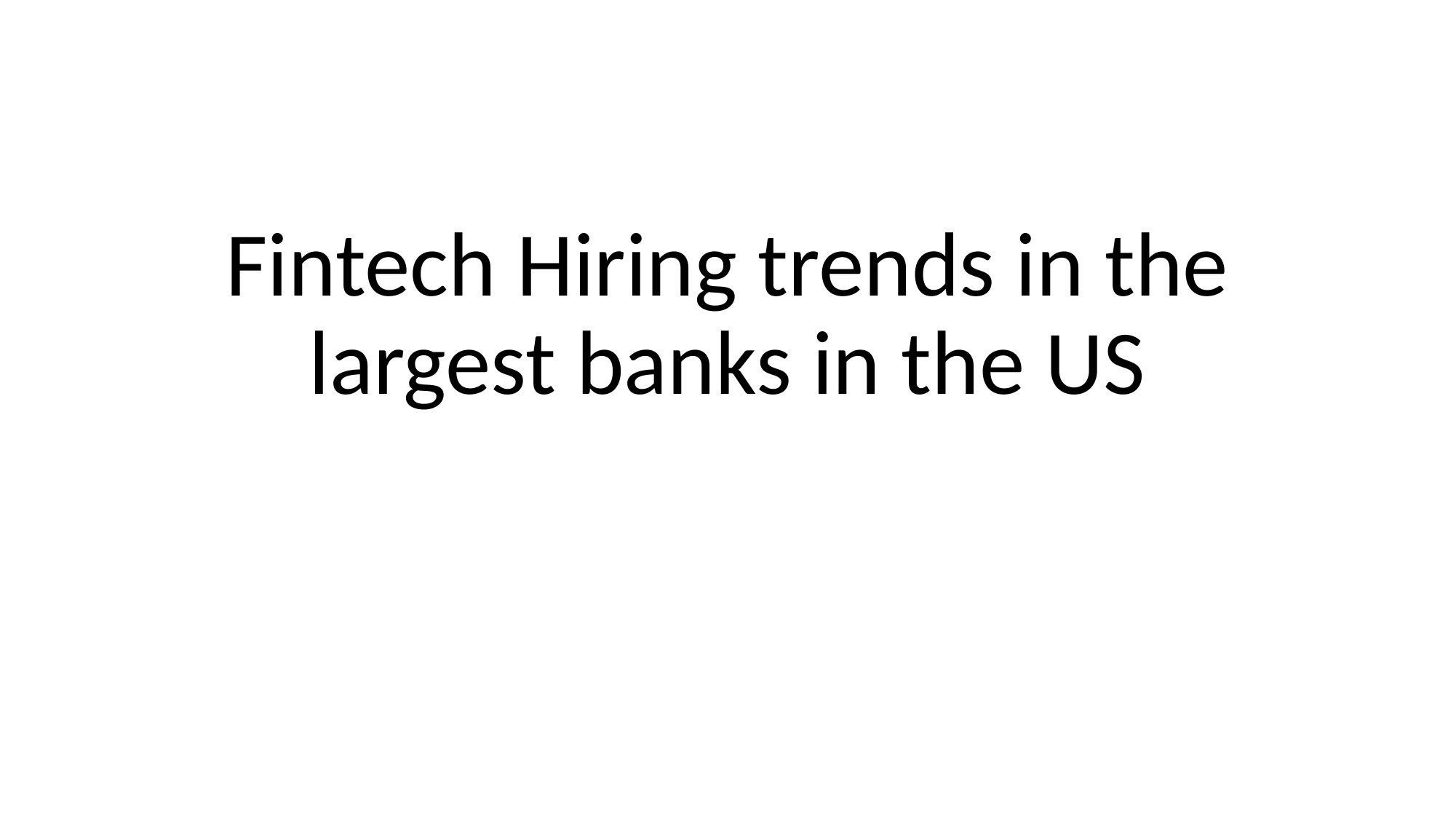

# Fintech Hiring trends in the largest banks in the US